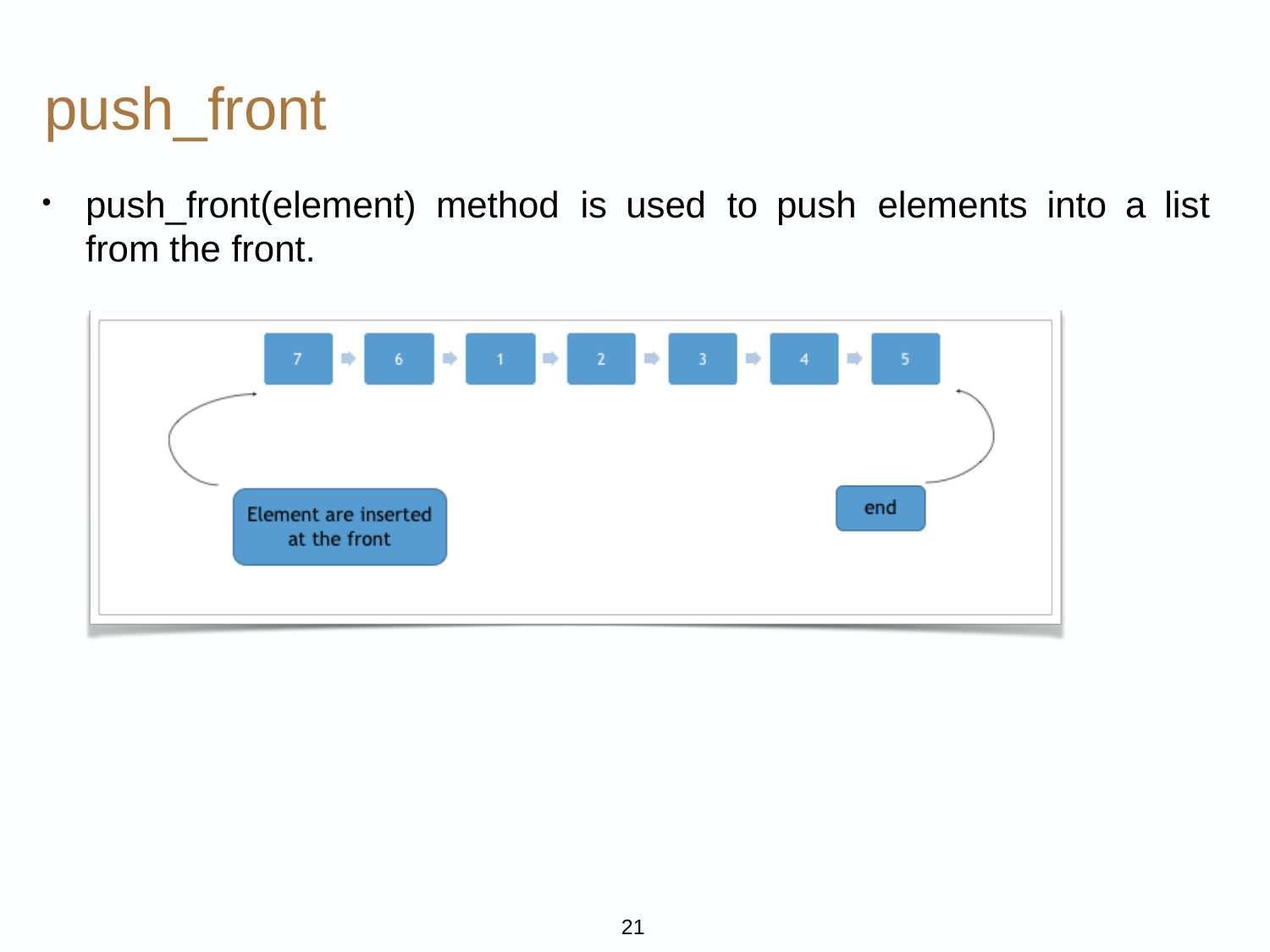

push_front
push_front(element)
method
is
used
to
push
elements
into
a
list
•
from
the
front.

21